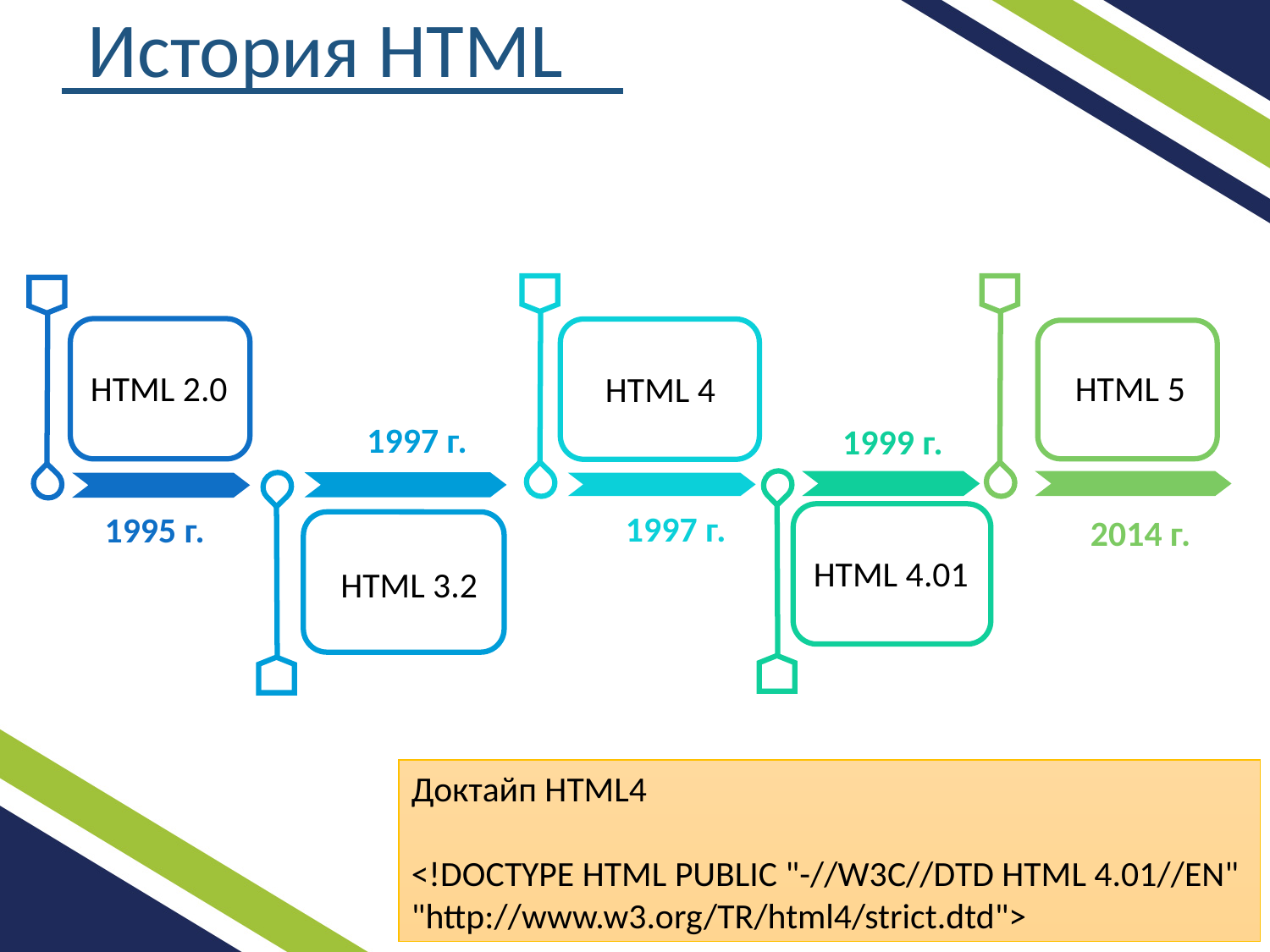

# История HTML

 НТML 5
HTML 2.0
 НТML 4
1997 г.
1999 г.

1997 г.
1995 г.

2014 г.

 НТML 4.01
HTML 3.2
Доктайп HTML4

<!DOCTYPE HTML PUBLIC "-//W3C//DTD HTML 4.01//EN"
"http://www.w3.org/TR/html4/strict.dtd">